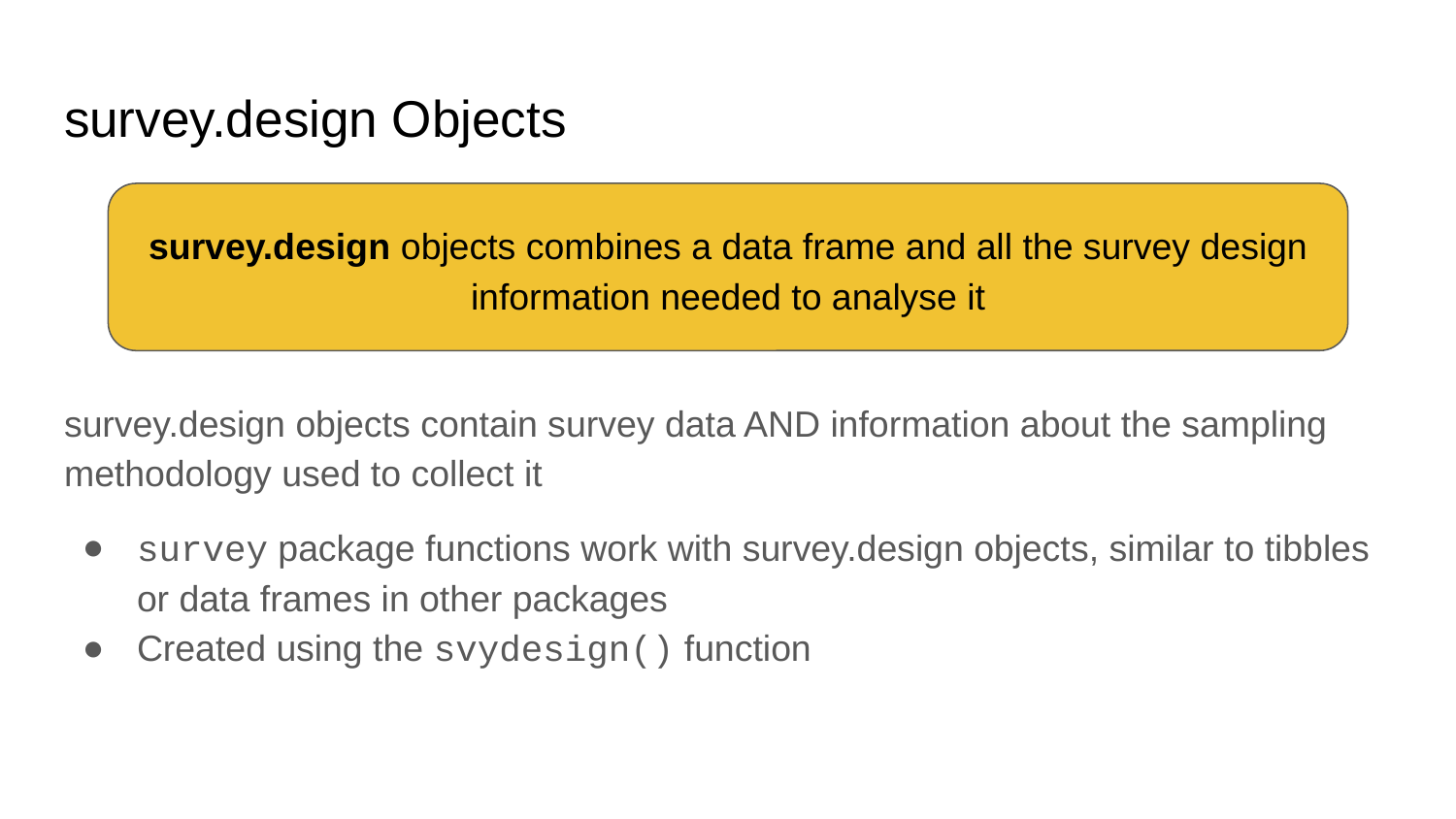

# survey.design Objects
survey.design objects combines a data frame and all the survey design information needed to analyse it
survey.design objects contain survey data AND information about the sampling methodology used to collect it
survey package functions work with survey.design objects, similar to tibbles or data frames in other packages
Created using the svydesign() function